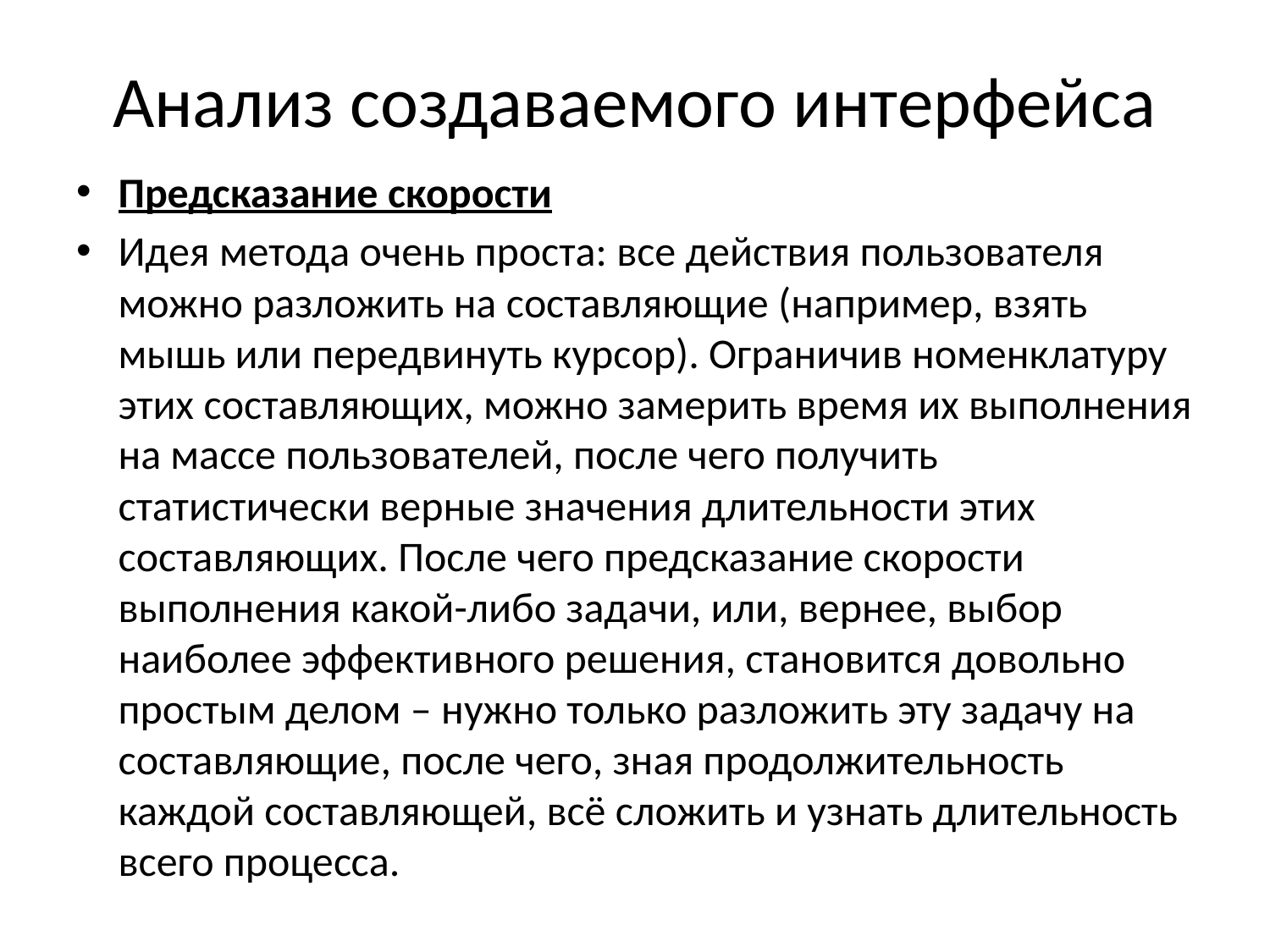

# Анализ создаваемого интерфейса
Предсказание скорости
Идея метода очень проста: все действия пользователя можно разложить на составляющие (например, взять мышь или передвинуть курсор). Ограничив номенклатуру этих составляющих, можно замерить время их выполнения на массе пользователей, после чего получить статистически верные значения длительности этих составляющих. После чего предсказание скорости выполнения какой-либо задачи, или, вернее, выбор наиболее эффективного решения, становится довольно простым делом – нужно только разложить эту задачу на составляющие, после чего, зная продолжительность каждой составляющей, всё сложить и узнать длительность всего процесса.